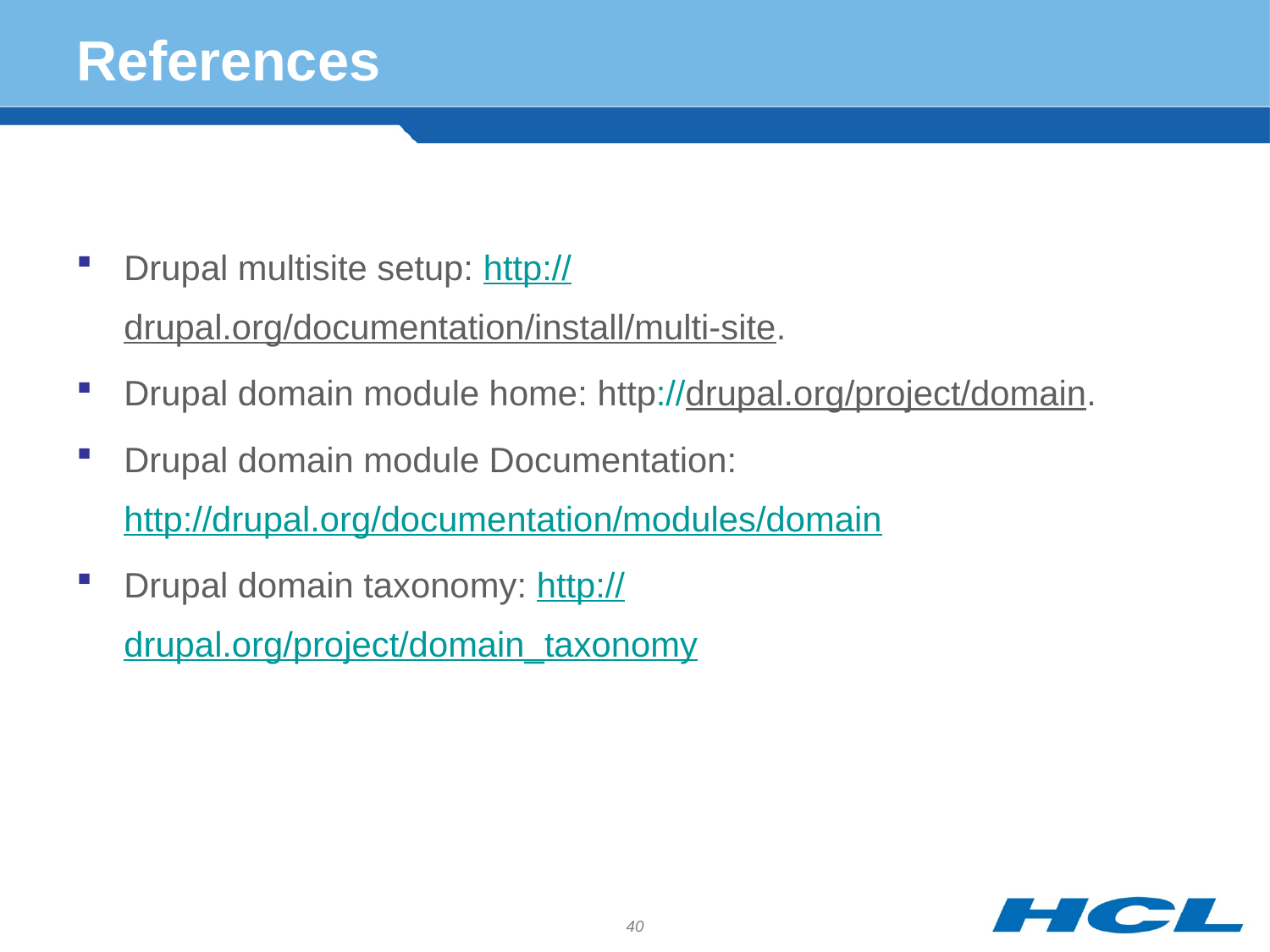

# References
Drupal multisite setup: http://drupal.org/documentation/install/multi-site.
Drupal domain module home: http://drupal.org/project/domain.
Drupal domain module Documentation: http://drupal.org/documentation/modules/domain
Drupal domain taxonomy: http://drupal.org/project/domain_taxonomy

40